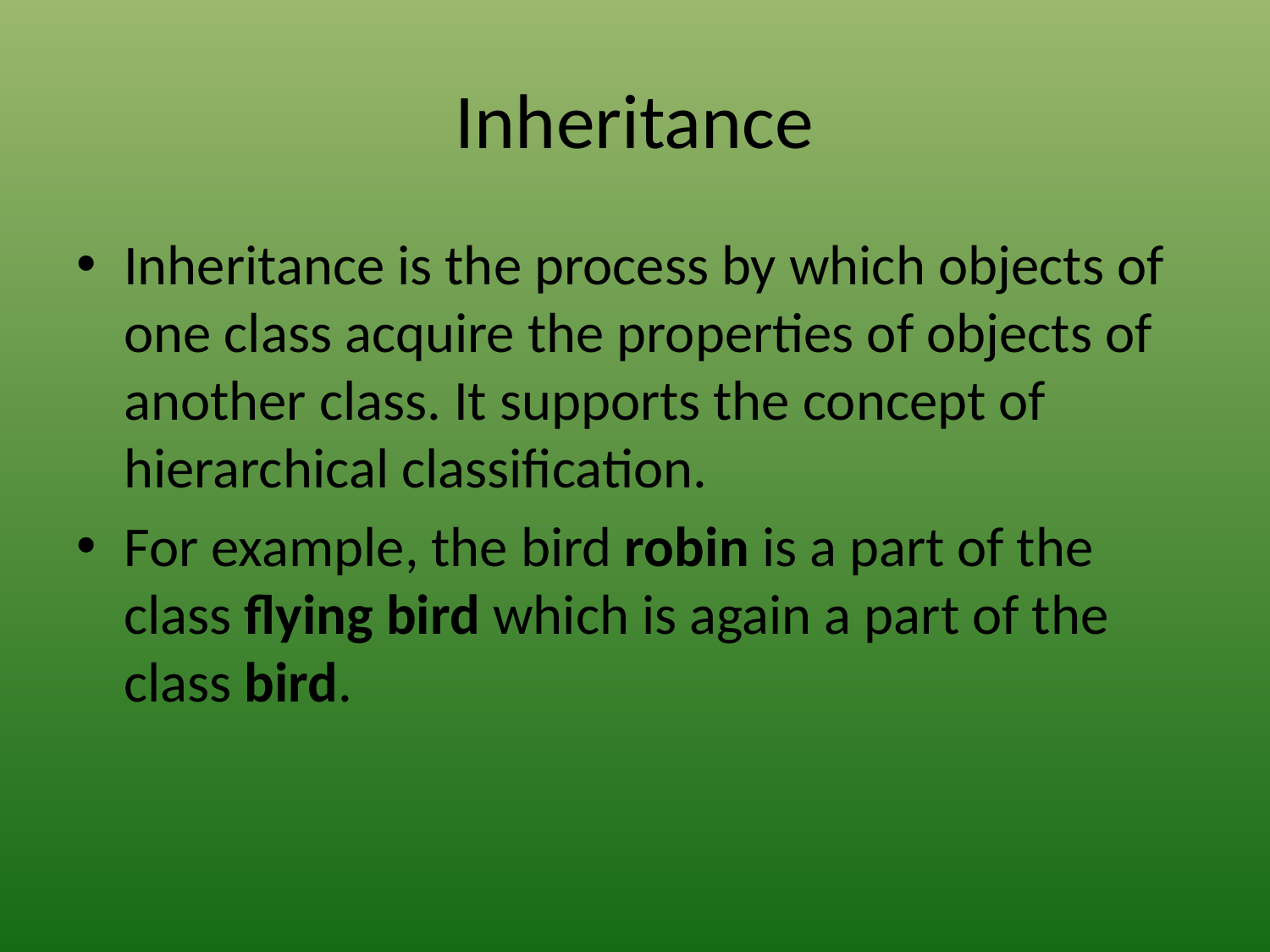

# Inheritance
Inheritance is the process by which objects of one class acquire the properties of objects of another class. It supports the concept of hierarchical classification.
For example, the bird robin is a part of the class flying bird which is again a part of the class bird.